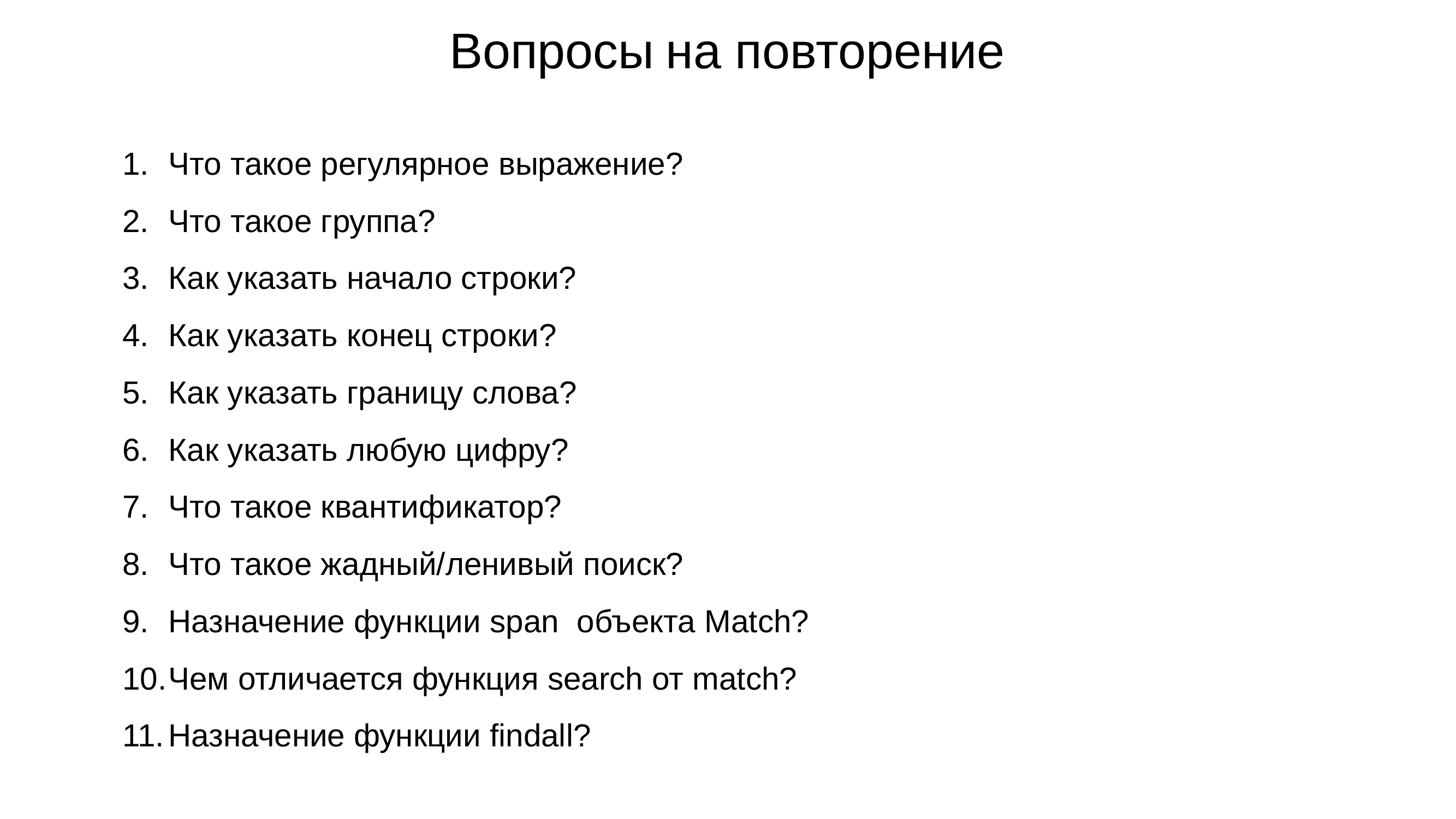

# Вопросы на повторение
Что такое регулярное выражение?
Что такое группа?
Как указать начало строки?
Как указать конец строки?
Как указать границу слова?
Как указать любую цифру?
Что такое квантификатор?
Что такое жадный/ленивый поиск?
Назначение функции span  объекта Match?
Чем отличается функция search от match?
Назначение функции findall?